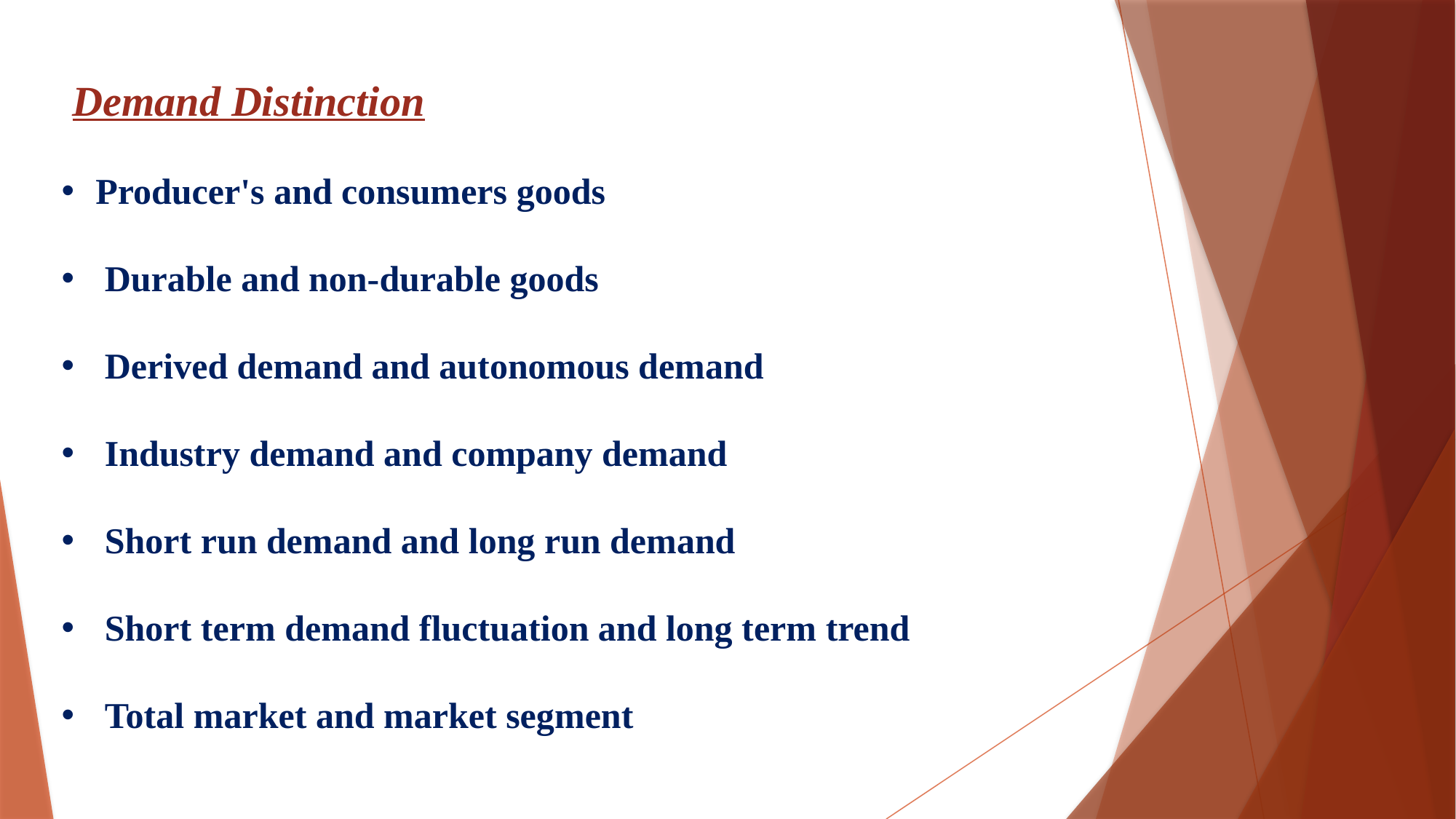

Demand Distinction

Producer's and consumers goods

 Durable and non-durable goods

 Derived demand and autonomous demand

 Industry demand and company demand

 Short run demand and long run demand

 Short term demand fluctuation and long term trend

 Total market and market segment